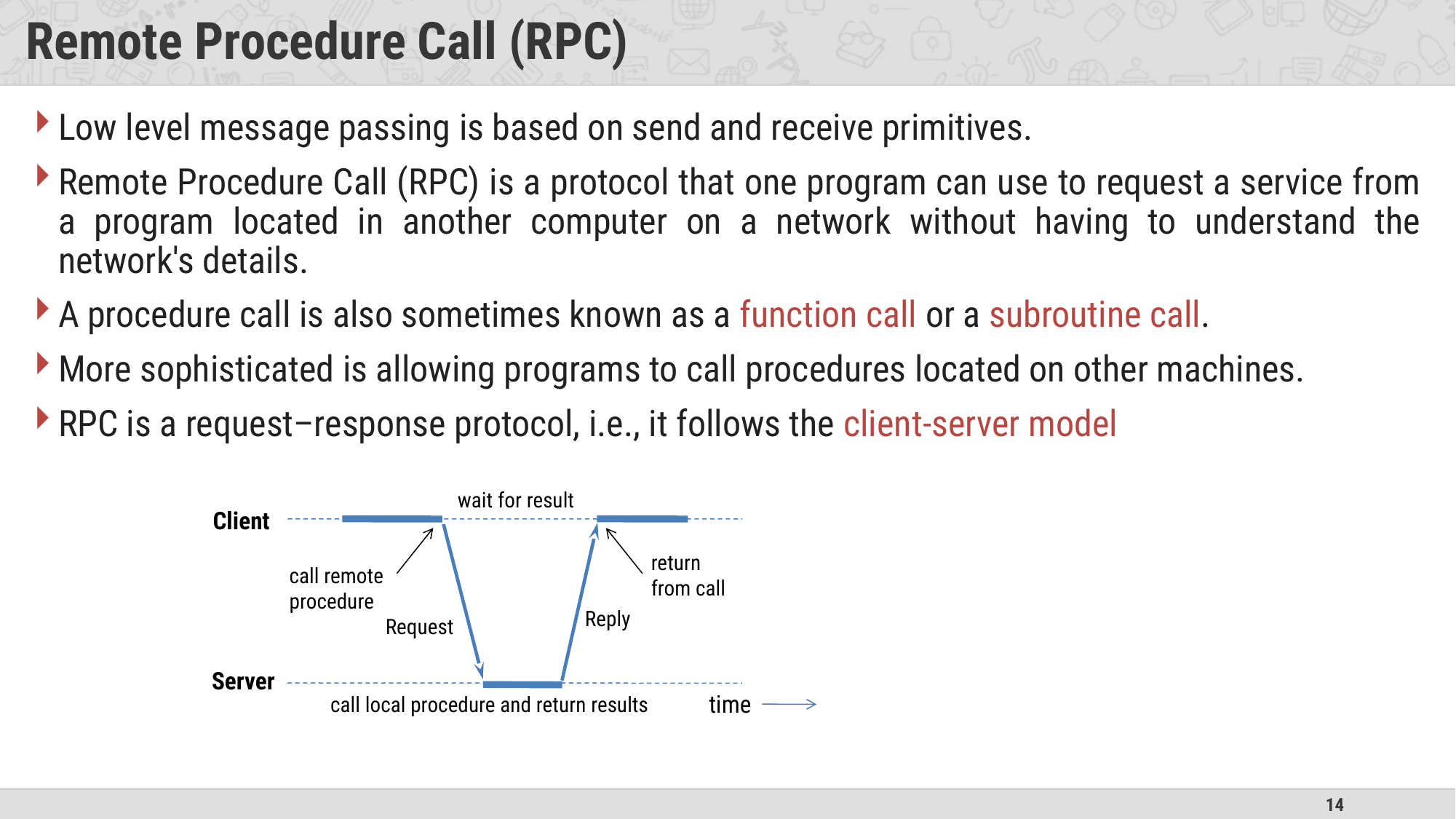

# Remote Procedure Call (RPC)
Low level message passing is based on send and receive primitives.
Remote Procedure Call (RPC) is a protocol that one program can use to request a service from a program located in another computer on a network without having to understand the network's details.
A procedure call is also sometimes known as a function call or a subroutine call.
More sophisticated is allowing programs to call procedures located on other machines.
RPC is a request–response protocol, i.e., it follows the client-server model

wait for result
Client
return from call
call remote procedure
Reply
Request
Server
time
call local procedure and return results